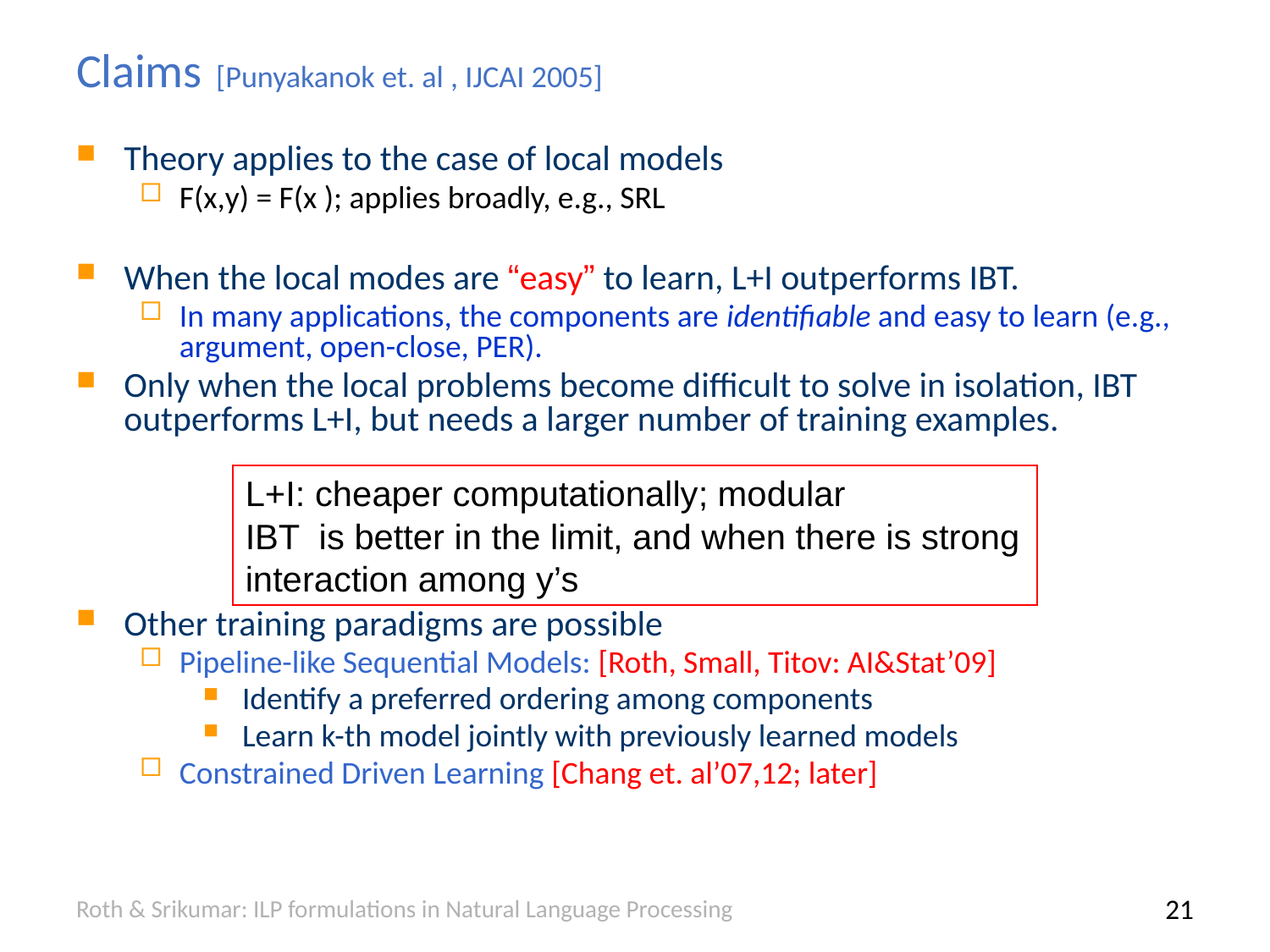

# Claims [Punyakanok et. al , IJCAI 2005]
Theory applies to the case of local models
F(x,y) = F(x ); applies broadly, e.g., SRL

When the local modes are “easy” to learn, L+I outperforms IBT.
In many applications, the components are identifiable and easy to learn (e.g., argument, open-close, PER).
Only when the local problems become difficult to solve in isolation, IBT outperforms L+I, but needs a larger number of training examples.

Other training paradigms are possible
Pipeline-like Sequential Models: [Roth, Small, Titov: AI&Stat’09]
 Identify a preferred ordering among components
 Learn k-th model jointly with previously learned models
Constrained Driven Learning [Chang et. al’07,12; later]
L+I: cheaper computationally; modular
IBT  is better in the limit, and when there is strong interaction among y’s
Roth & Srikumar: ILP formulations in Natural Language Processing
21